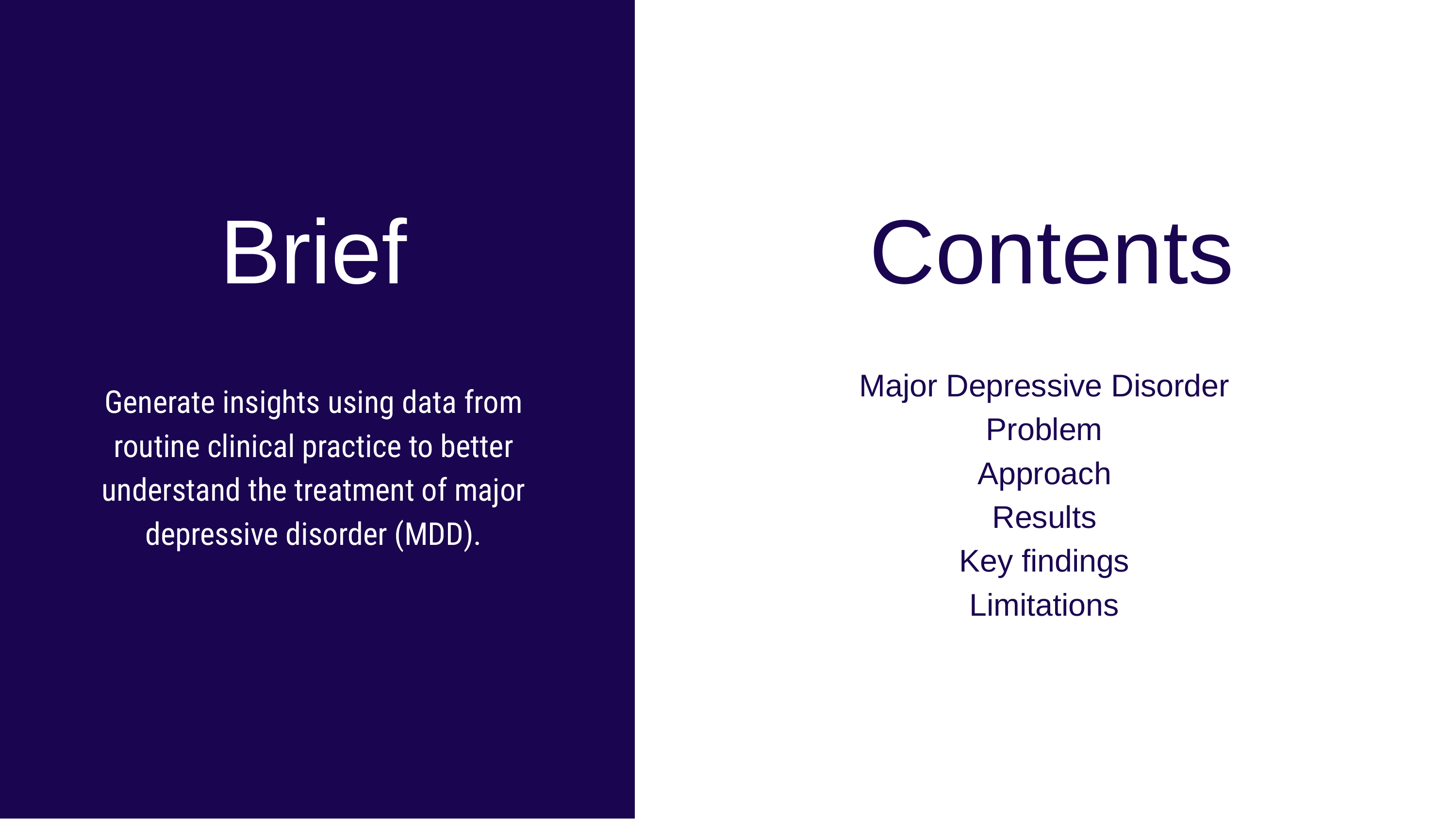

Brief
Contents
Major Depressive Disorder
Problem
Approach
Results
Key findings
Limitations
Generate insights using data from routine clinical practice to better understand the treatment of major depressive disorder (MDD).